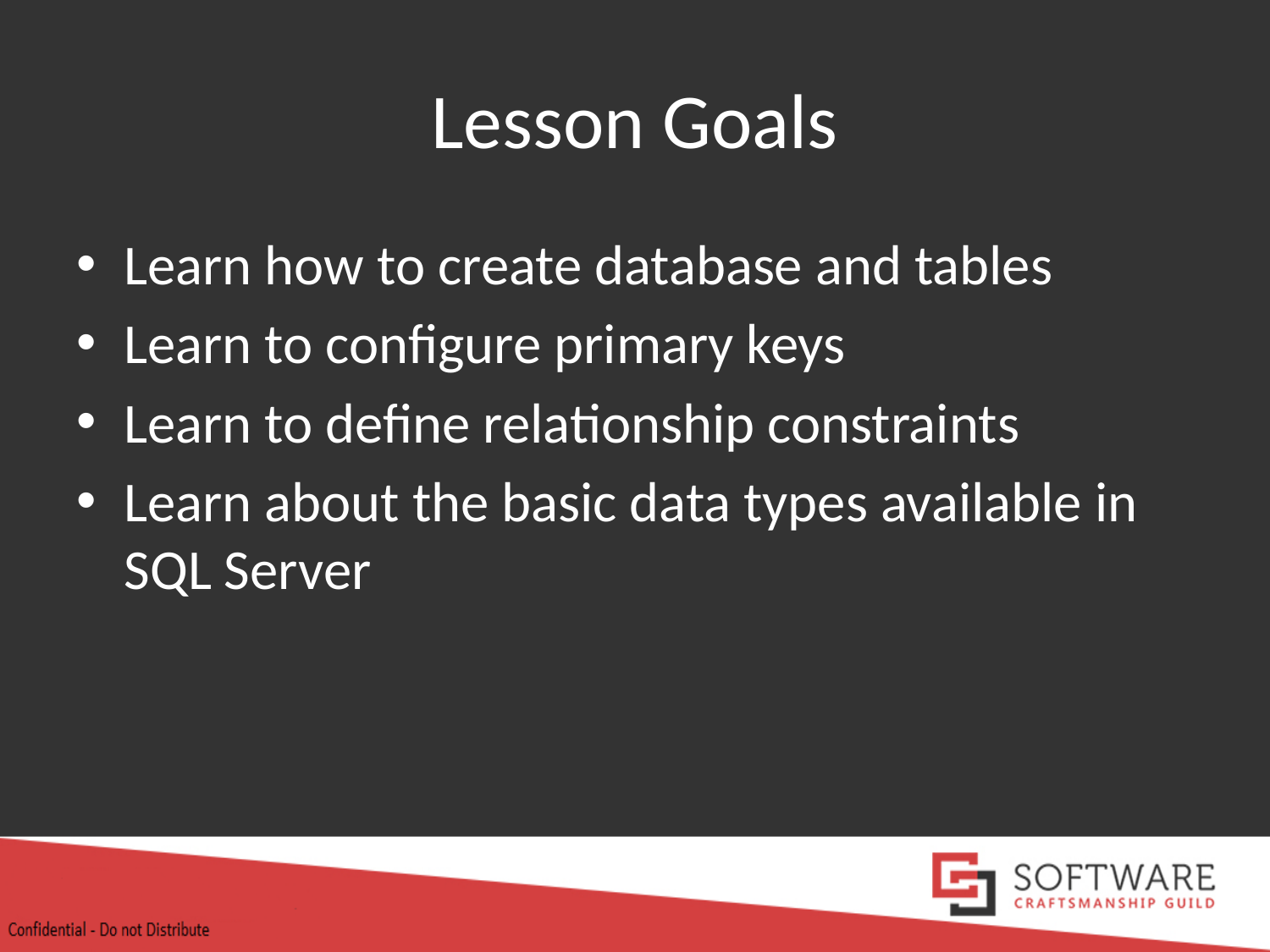

# Lesson Goals
Learn how to create database and tables
Learn to configure primary keys
Learn to define relationship constraints
Learn about the basic data types available in SQL Server